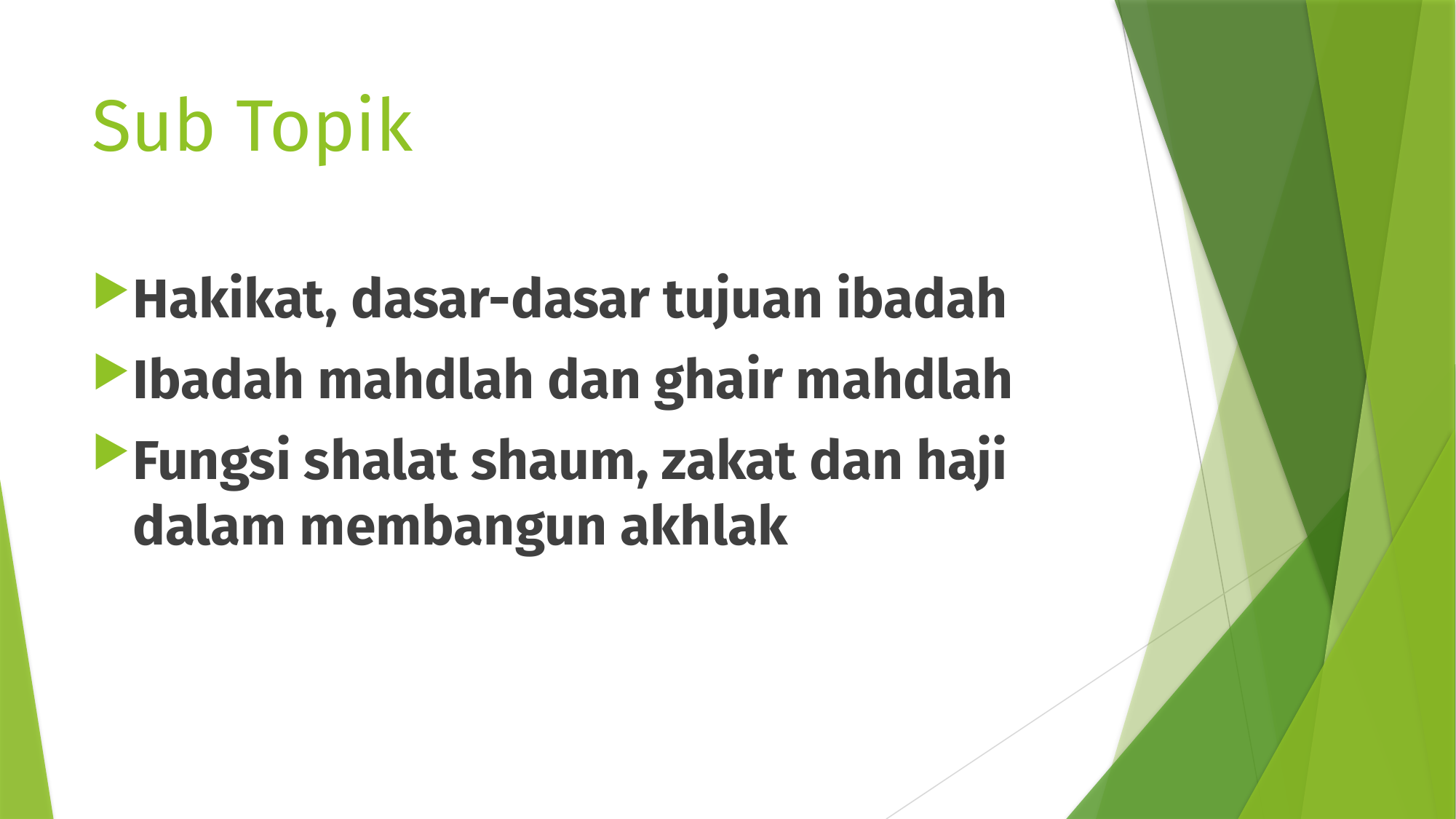

# Sub Topik
Hakikat, dasar-dasar tujuan ibadah
Ibadah mahdlah dan ghair mahdlah
Fungsi shalat shaum, zakat dan haji dalam membangun akhlak